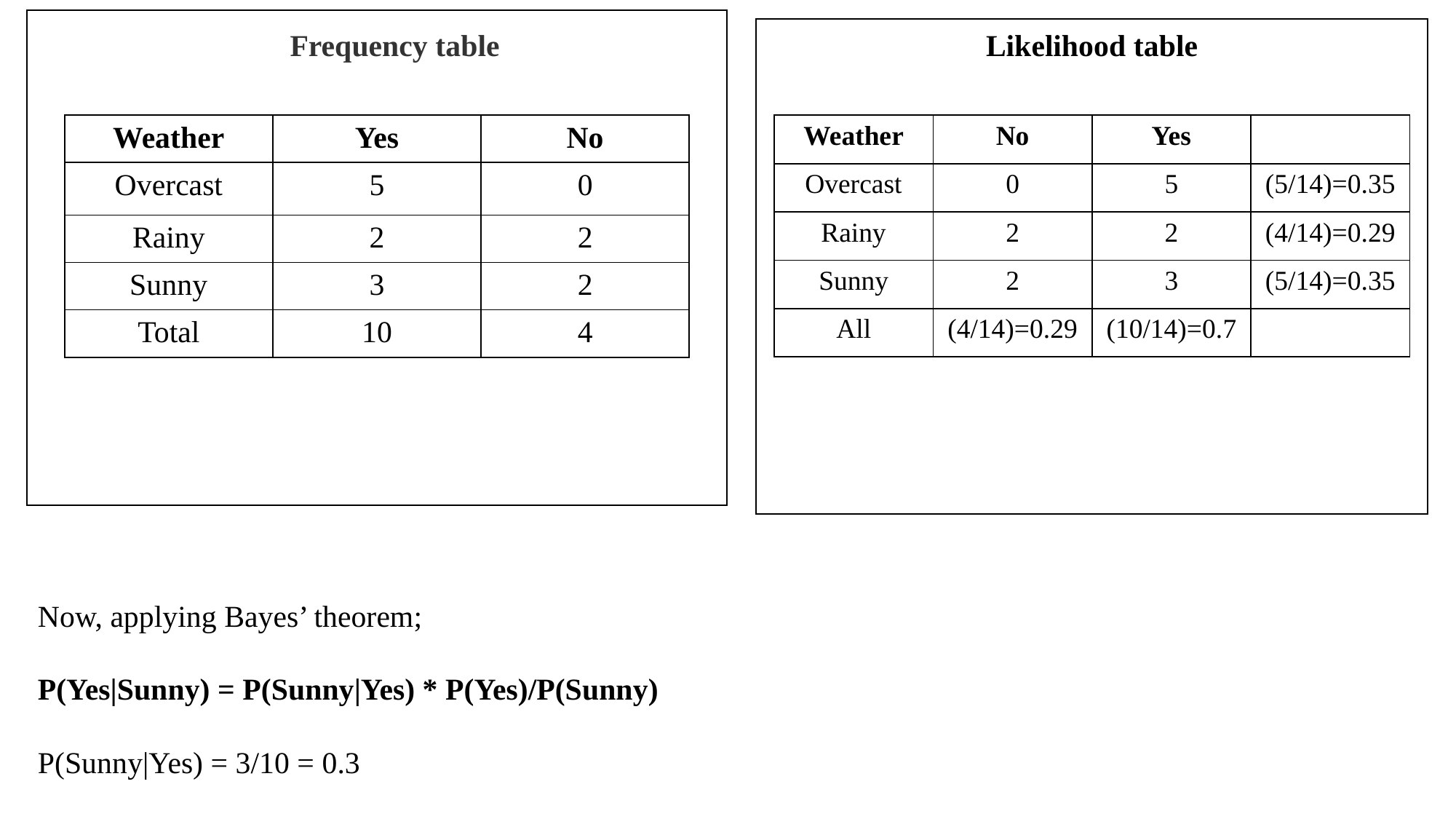

Frequency table
Likelihood table
| Weather | No | Yes |  |
| --- | --- | --- | --- |
| Overcast | 0 | 5 | (5/14)=0.35 |
| Rainy | 2 | 2 | (4/14)=0.29 |
| Sunny | 2 | 3 | (5/14)=0.35 |
| All | (4/14)=0.29 | (10/14)=0.7 |  |
| Weather | Yes | No |
| --- | --- | --- |
| Overcast | 5 | 0 |
| Rainy | 2 | 2 |
| Sunny | 3 | 2 |
| Total | 10 | 4 |
Now, applying Bayes’ theorem;

P(Yes|Sunny) = P(Sunny|Yes) * P(Yes)/P(Sunny)

P(Sunny|Yes) = 3/10 = 0.3